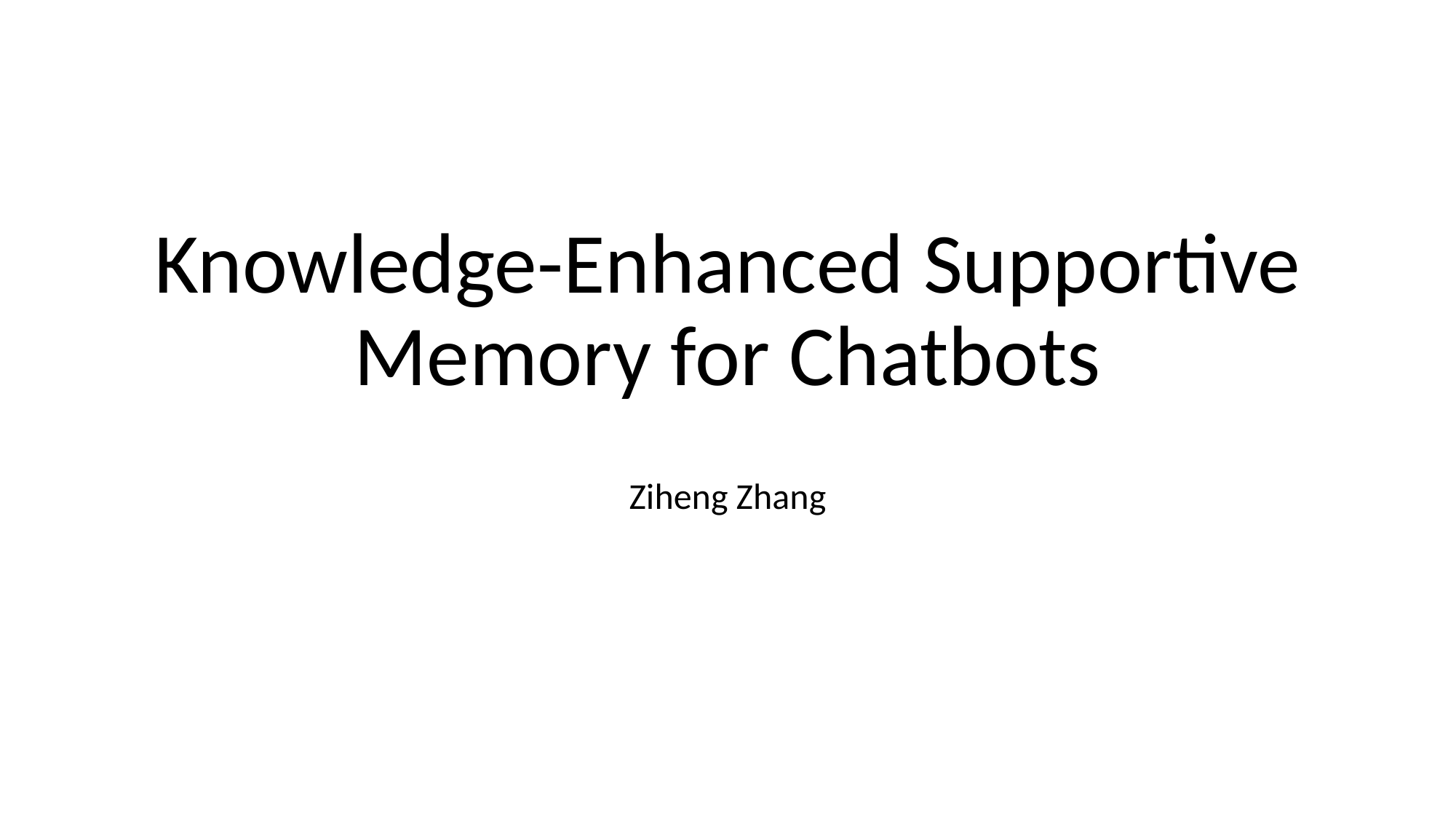

# Knowledge-Enhanced Supportive Memory for Chatbots
Ziheng Zhang